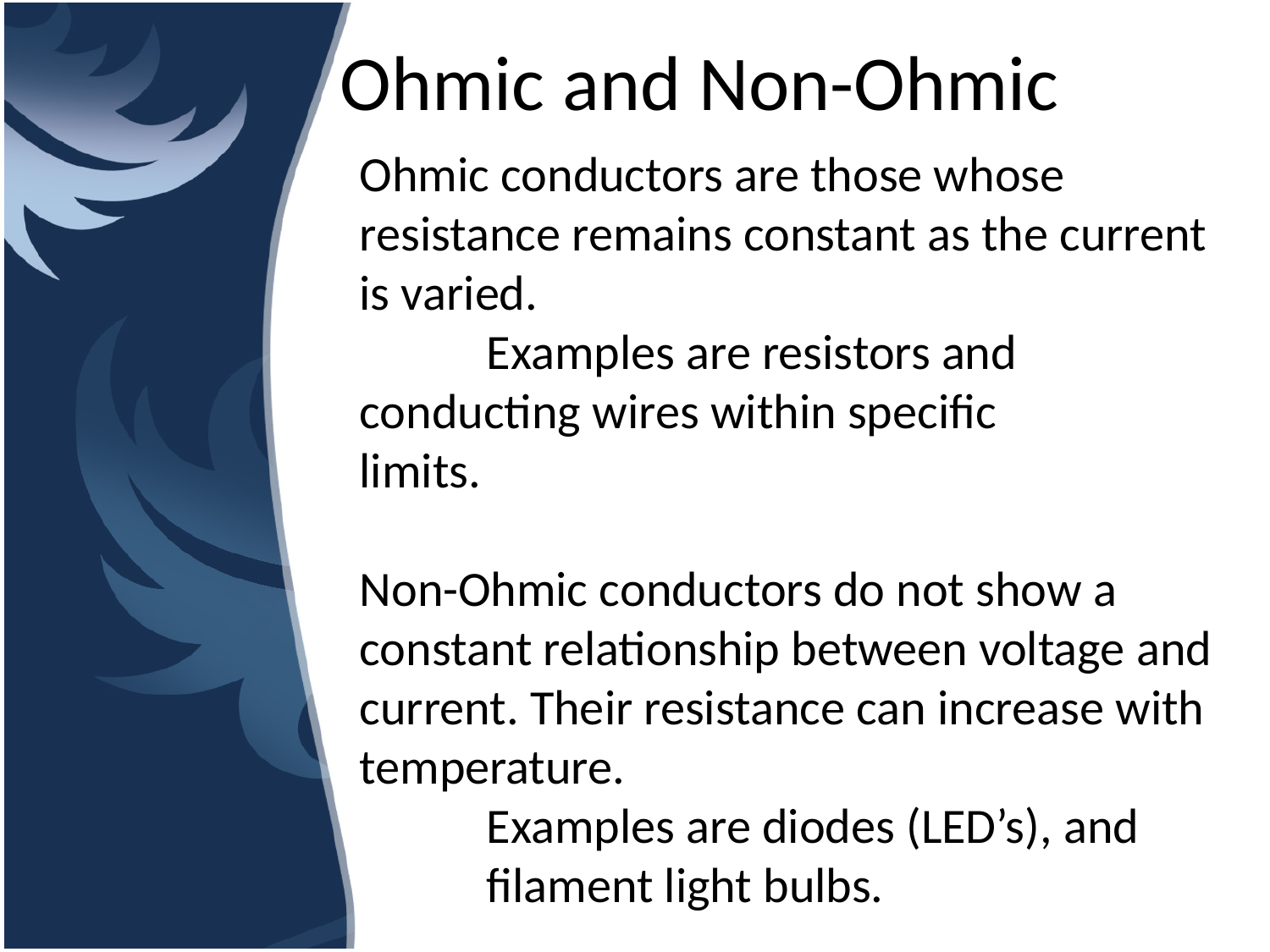

# Ohmic and Non-Ohmic
Ohmic conductors are those whose resistance remains constant as the current is varied.
	Examples are resistors and 	conducting wires within specific 	limits.

Non-Ohmic conductors do not show a constant relationship between voltage and current. Their resistance can increase with temperature.
	Examples are diodes (LED’s), and	filament light bulbs.